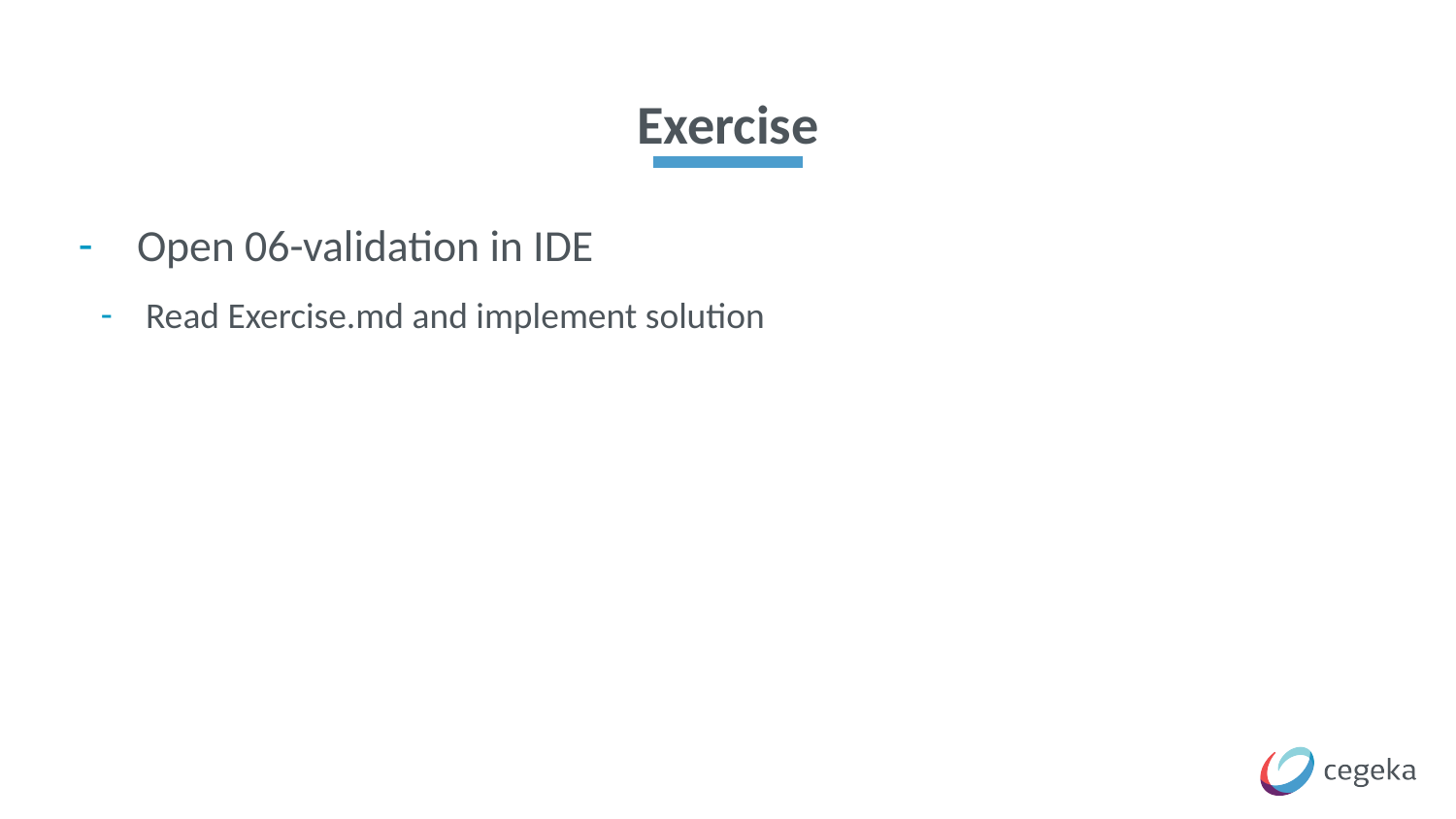

# Exercise
Open 06-validation in IDE
Read Exercise.md and implement solution